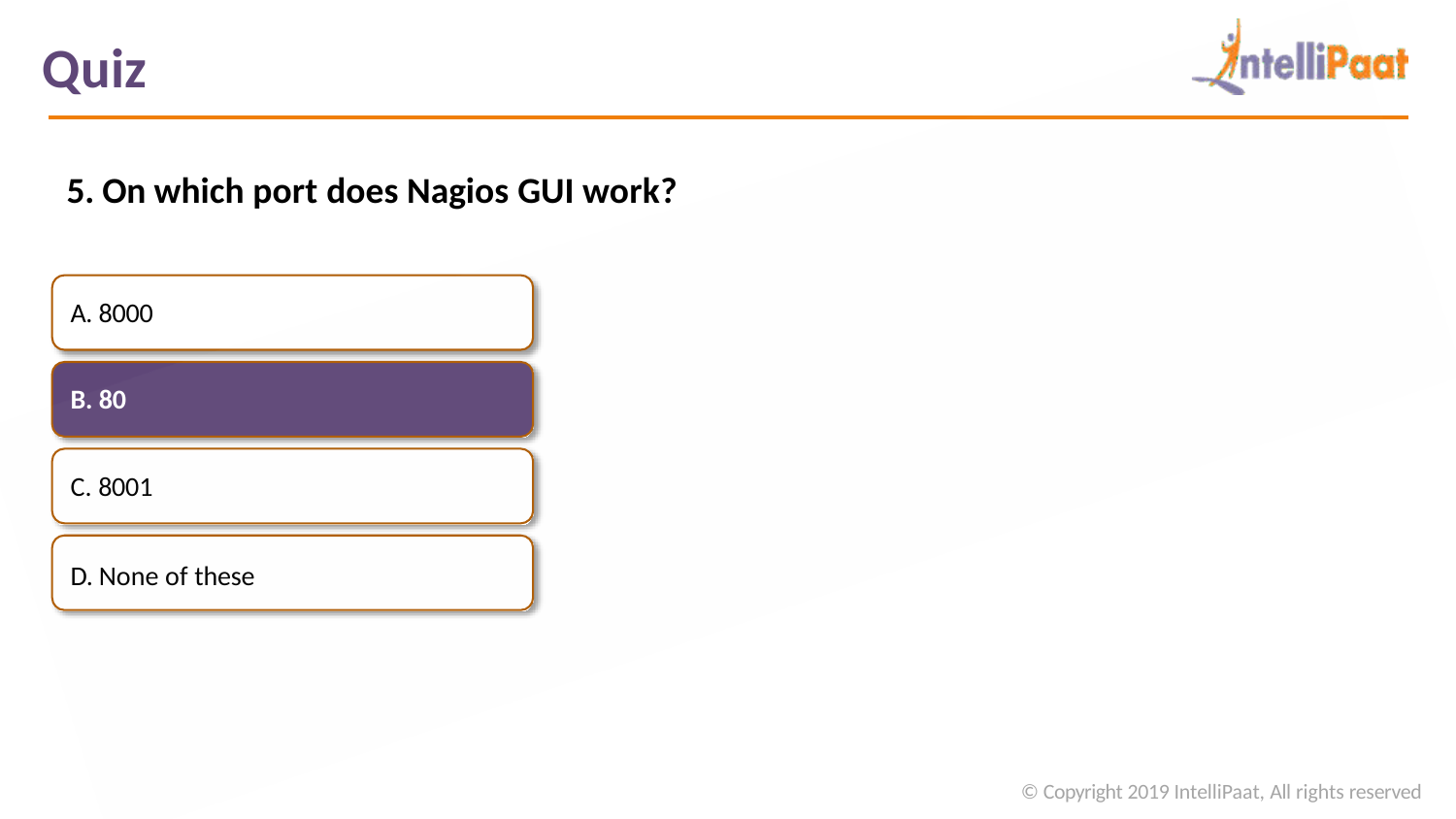

# Quiz
5. On which port does Nagios GUI work?

A. 8000

B. 80

C. 8001

D. None of these

© Copyright 2019 IntelliPaat, All rights reserved